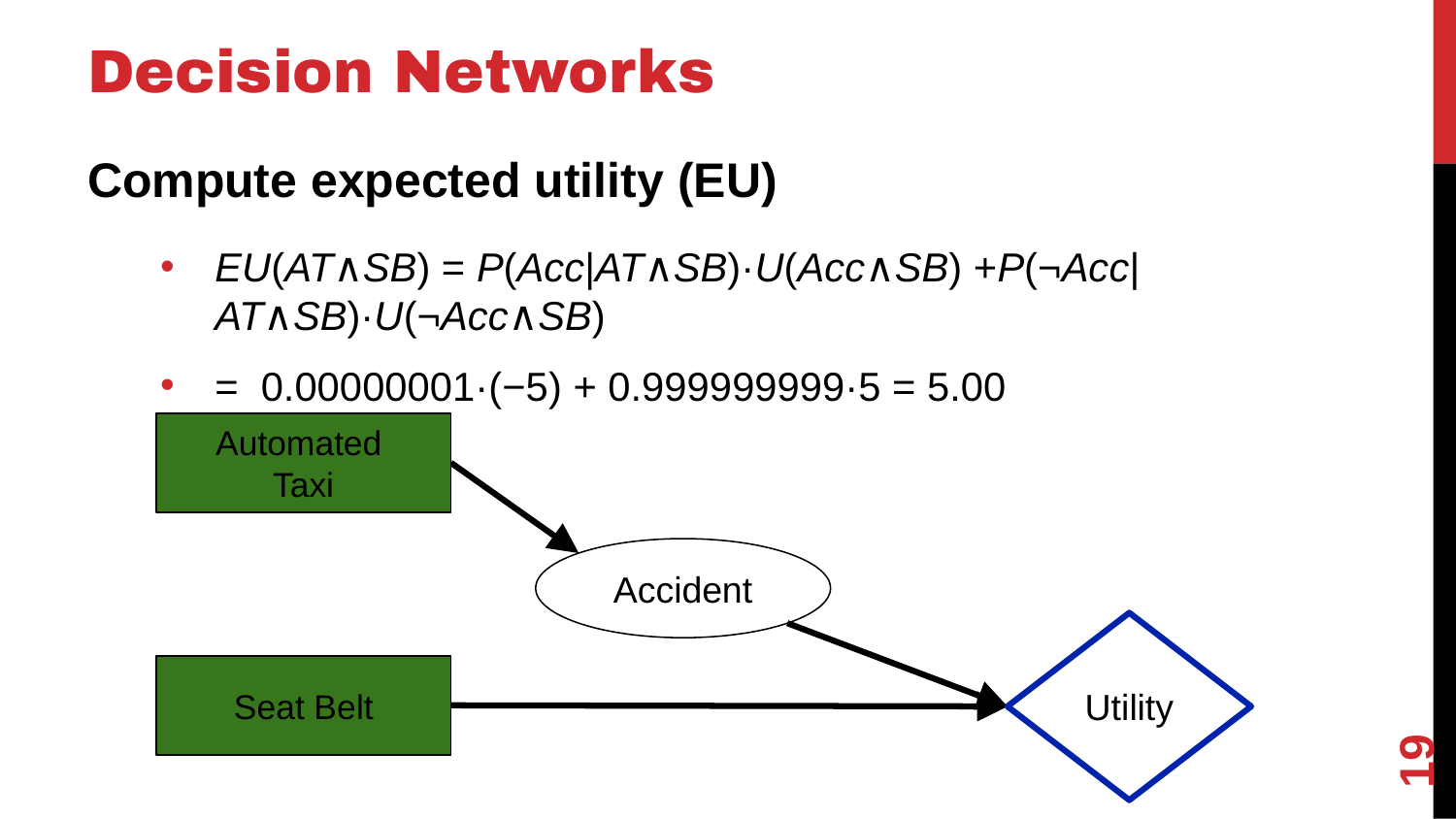

# Decision Networks
Compute expected utility (EU)
EU(AT∧SB) = P(Acc|AT∧SB)·U(Acc∧SB) +P(¬Acc|AT∧SB)·U(¬Acc∧SB)
=  0.00000001·(−5) + 0.999999999·5 = 5.00
Automated
Taxi
Accident
Utility
Seat Belt
19